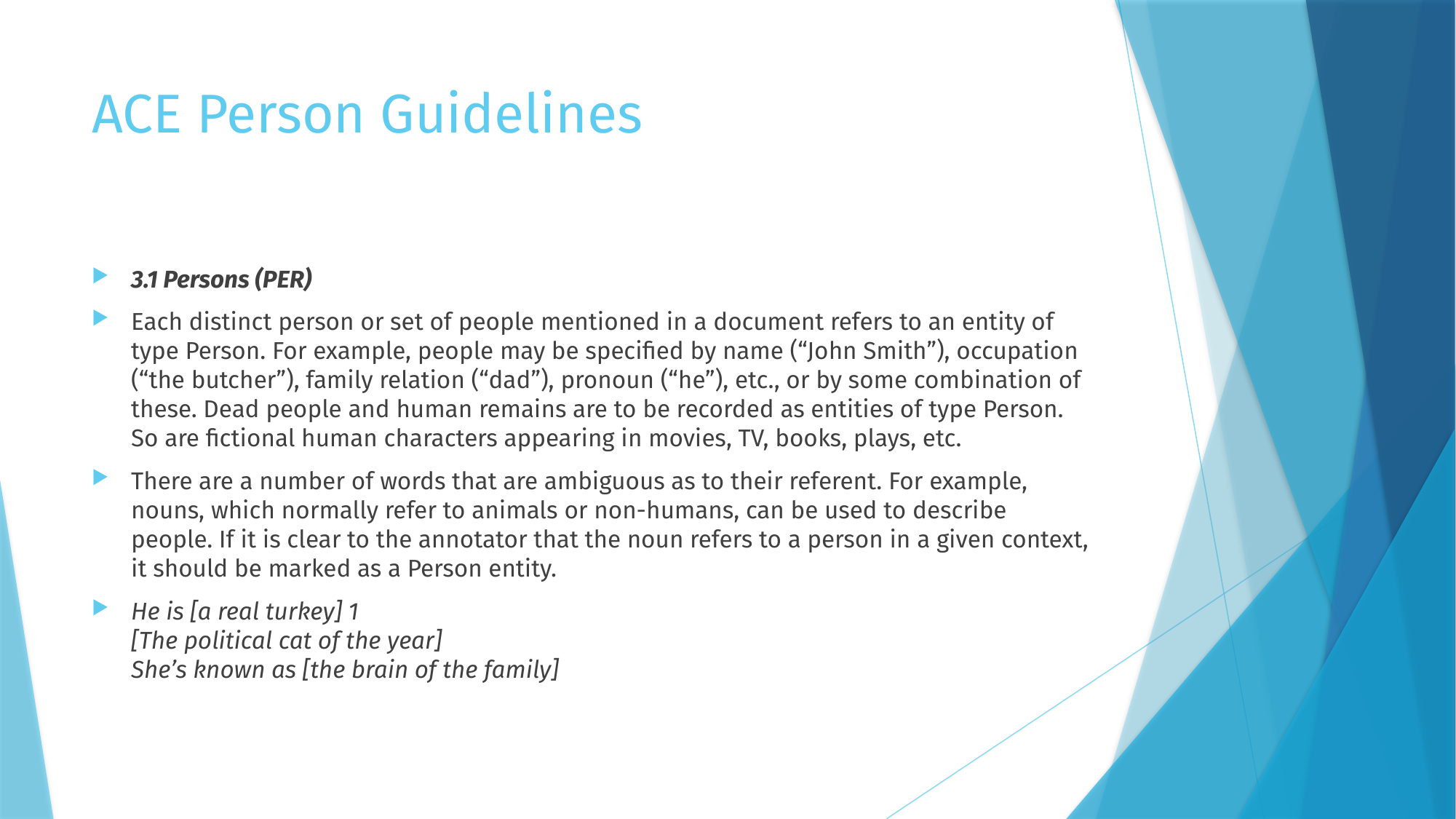

# ACE Person Guidelines
3.1 Persons (PER)
Each distinct person or set of people mentioned in a document refers to an entity of type Person. For example, people may be specified by name (“John Smith”), occupation (“the butcher”), family relation (“dad”), pronoun (“he”), etc., or by some combination of these. Dead people and human remains are to be recorded as entities of type Person. So are fictional human characters appearing in movies, TV, books, plays, etc.
There are a number of words that are ambiguous as to their referent. For example, nouns, which normally refer to animals or non-humans, can be used to describe people. If it is clear to the annotator that the noun refers to a person in a given context, it should be marked as a Person entity.
He is [a real turkey] 1
[The political cat of the year]
She’s known as [the brain of the family]